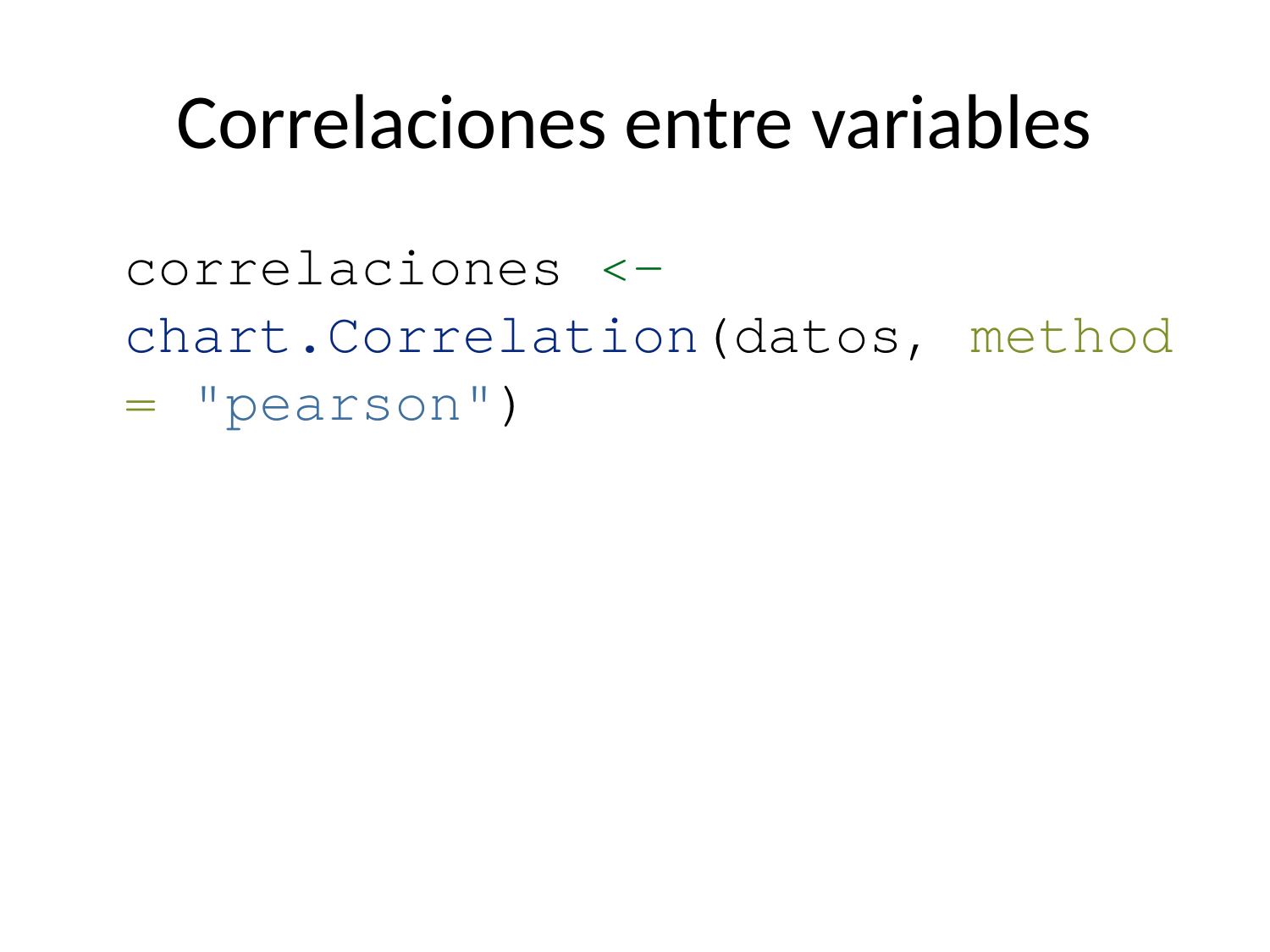

# Correlaciones entre variables
correlaciones <- chart.Correlation(datos, method = "pearson")